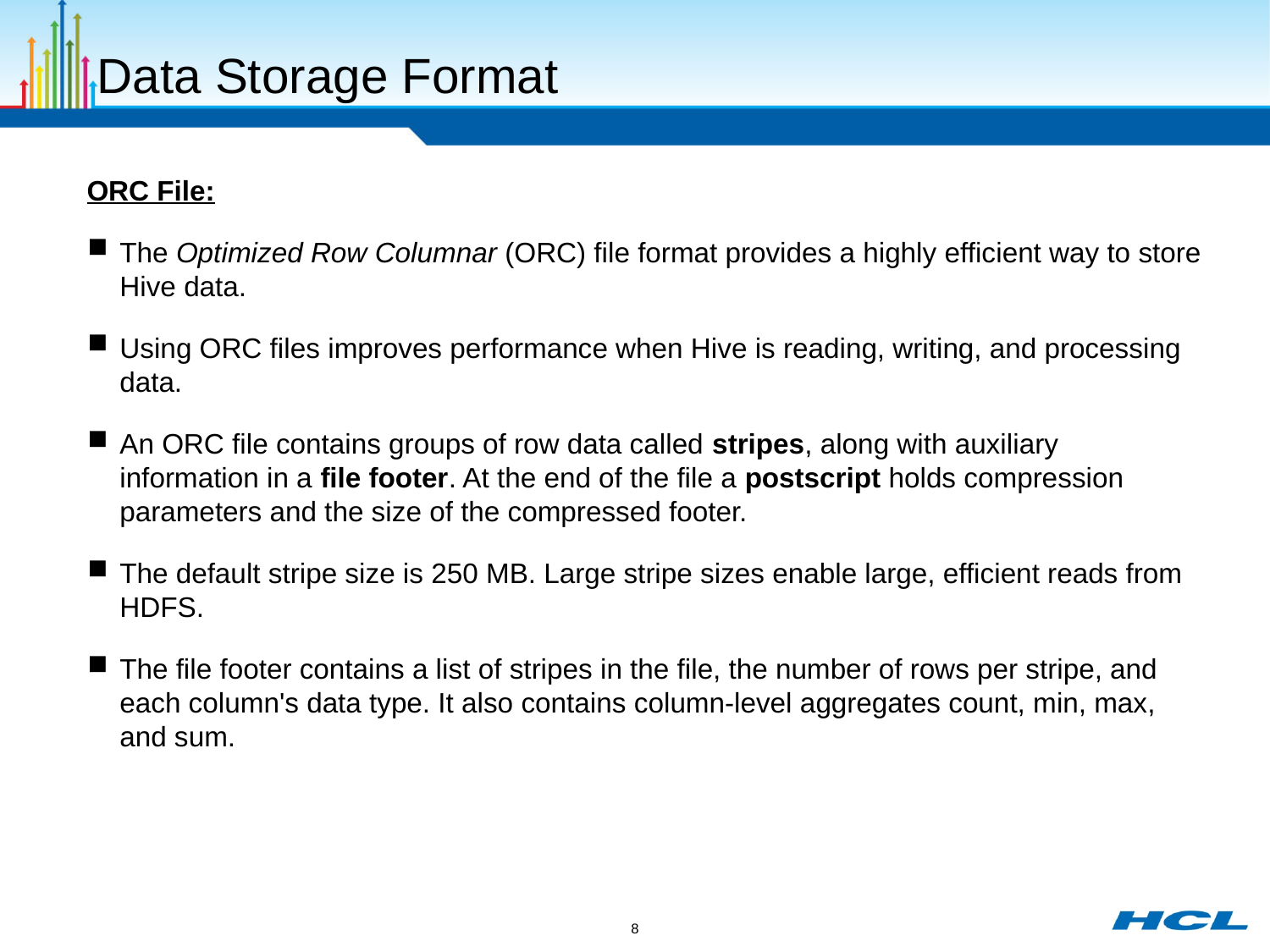

# Data Storage Format
ORC File:
The Optimized Row Columnar (ORC) file format provides a highly efficient way to store Hive data.
Using ORC files improves performance when Hive is reading, writing, and processing data.
An ORC file contains groups of row data called stripes, along with auxiliary information in a file footer. At the end of the file a postscript holds compression parameters and the size of the compressed footer.
The default stripe size is 250 MB. Large stripe sizes enable large, efficient reads from HDFS.
The file footer contains a list of stripes in the file, the number of rows per stripe, and each column's data type. It also contains column-level aggregates count, min, max, and sum.

8